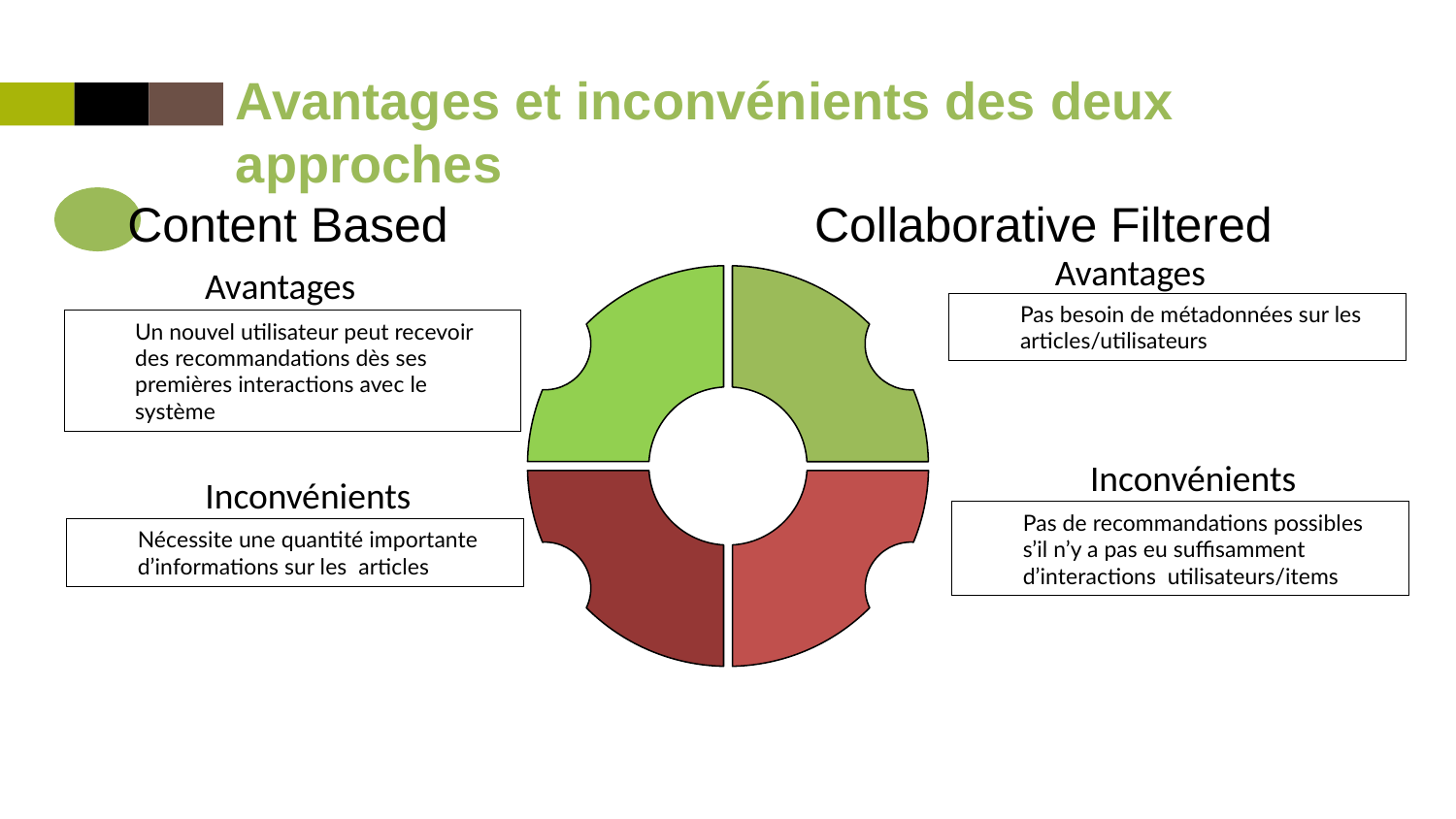

# Avantages et inconvénients des deux  approches

   Content Based 			Collaborative Filtered
Avantages
Avantages

Pas besoin de métadonnées sur les articles/utilisateurs
Un nouvel utilisateur peut recevoir des recommandations dès ses premières interactions avec le système
Inconvénients
Inconvénients

Pas de recommandations possibles s’il n’y a pas eu suffisamment d’interactions  utilisateurs/items
Nécessite une quantité importante d’informations sur les  articles